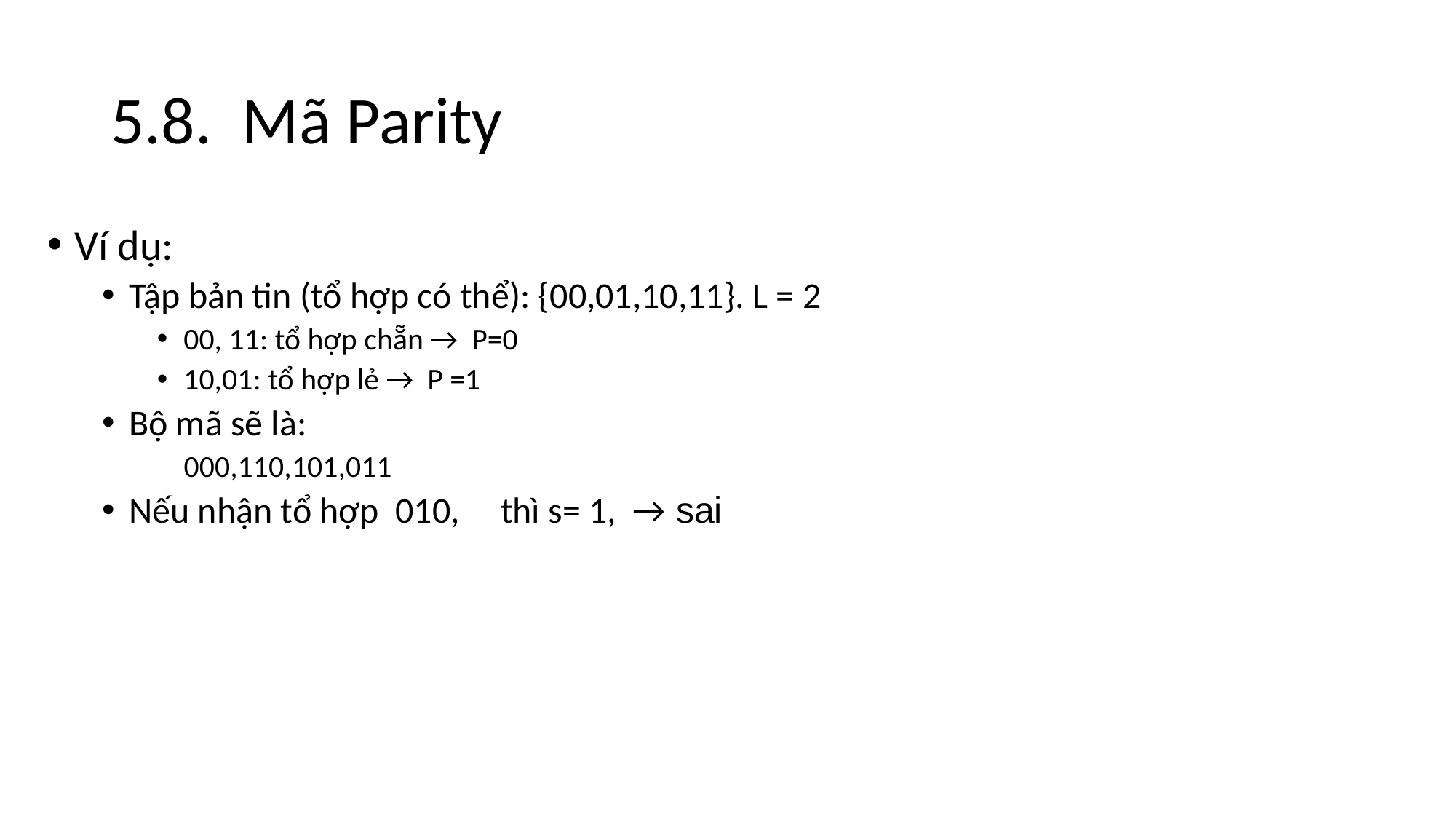

5.8.  Mã Parity
Ví dụ:
Tập bản tin (tổ hợp có thể): {00,01,10,11}. L = 2
00, 11: tổ hợp chẵn →  P=0
10,01: tổ hợp lẻ →  P =1
Bộ mã sẽ là:
    000,110,101,011
Nếu nhận tổ hợp  010,     thì s= 1,  → sai